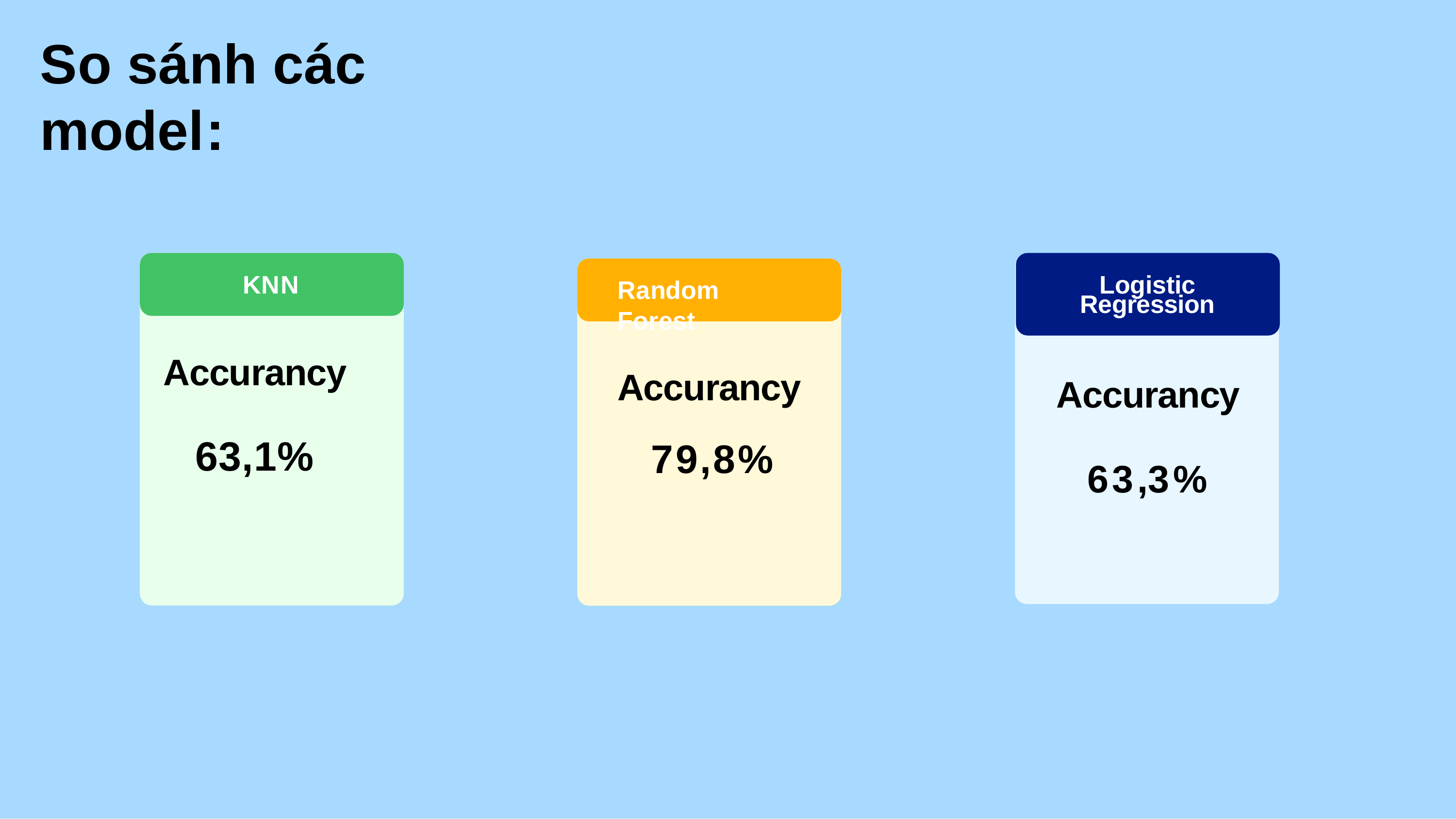

# So sánh các model:

KNN
Logistic
Random Forest
Regression
Accurancy
79,8%
Accurancy
Accurancy
63,1%
63,3%